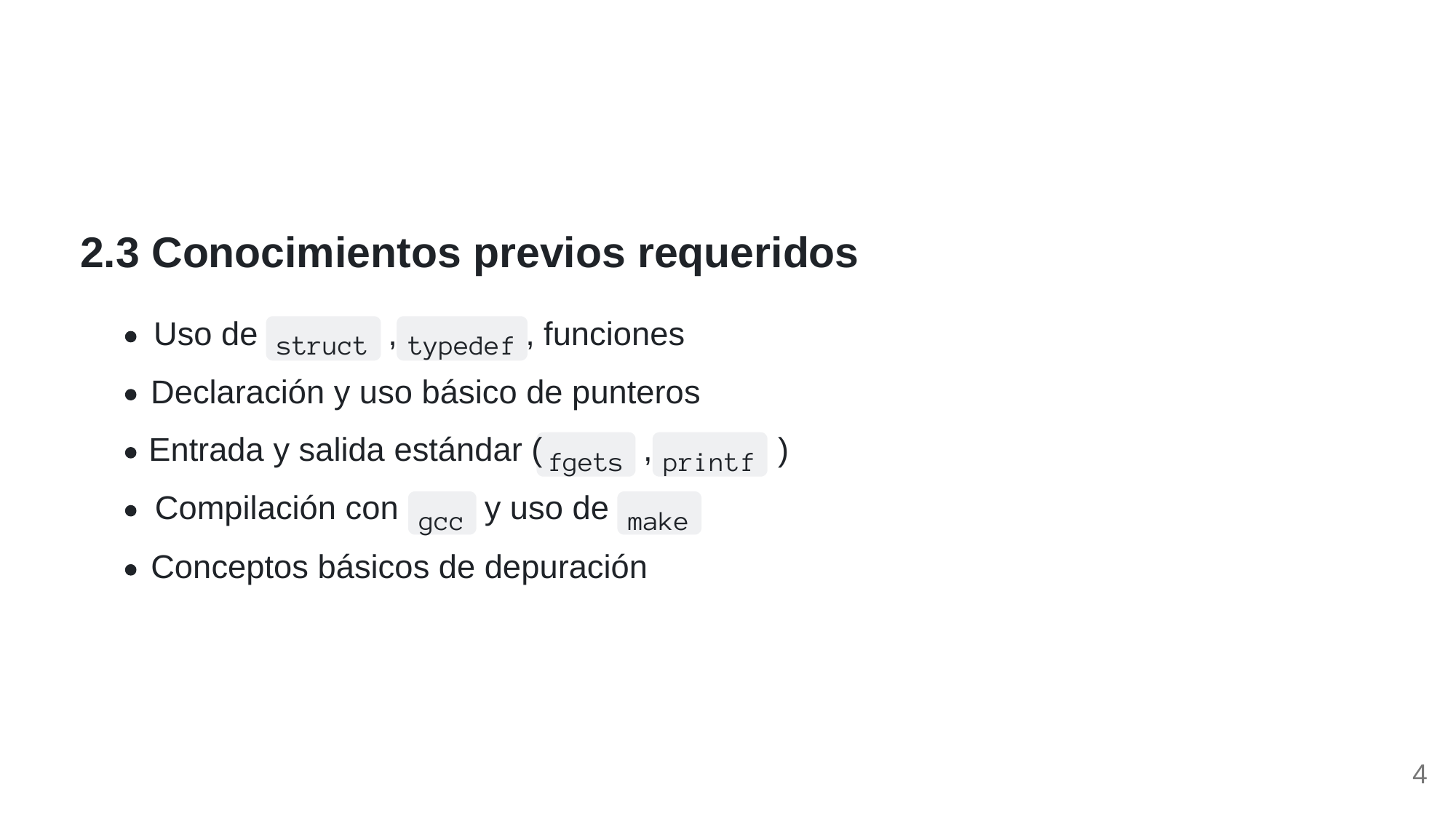

2.3 Conocimientos previos requeridos
Uso de
,
, funciones

struct
typedef

Declaración y uso básico de punteros

Entrada y salida estándar (
,
)

fgets
printf

Compilación con
 y uso de

gcc
make

Conceptos básicos de depuración

4